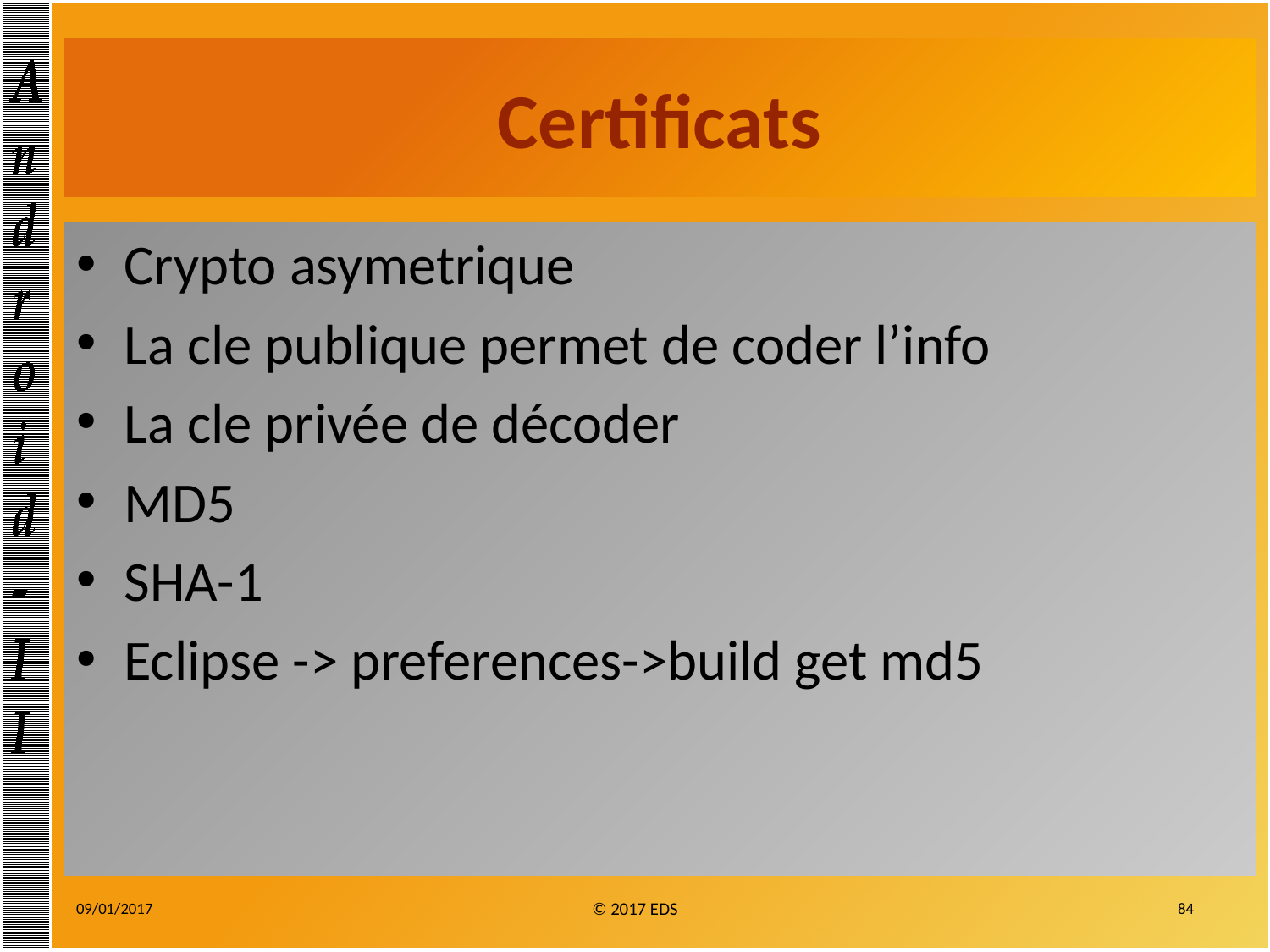

# Certificats
Crypto asymetrique
La cle publique permet de coder l’info
La cle privée de décoder
MD5
SHA-1
Eclipse -> preferences->build get md5

09/01/2017
84
© 2017 EDS